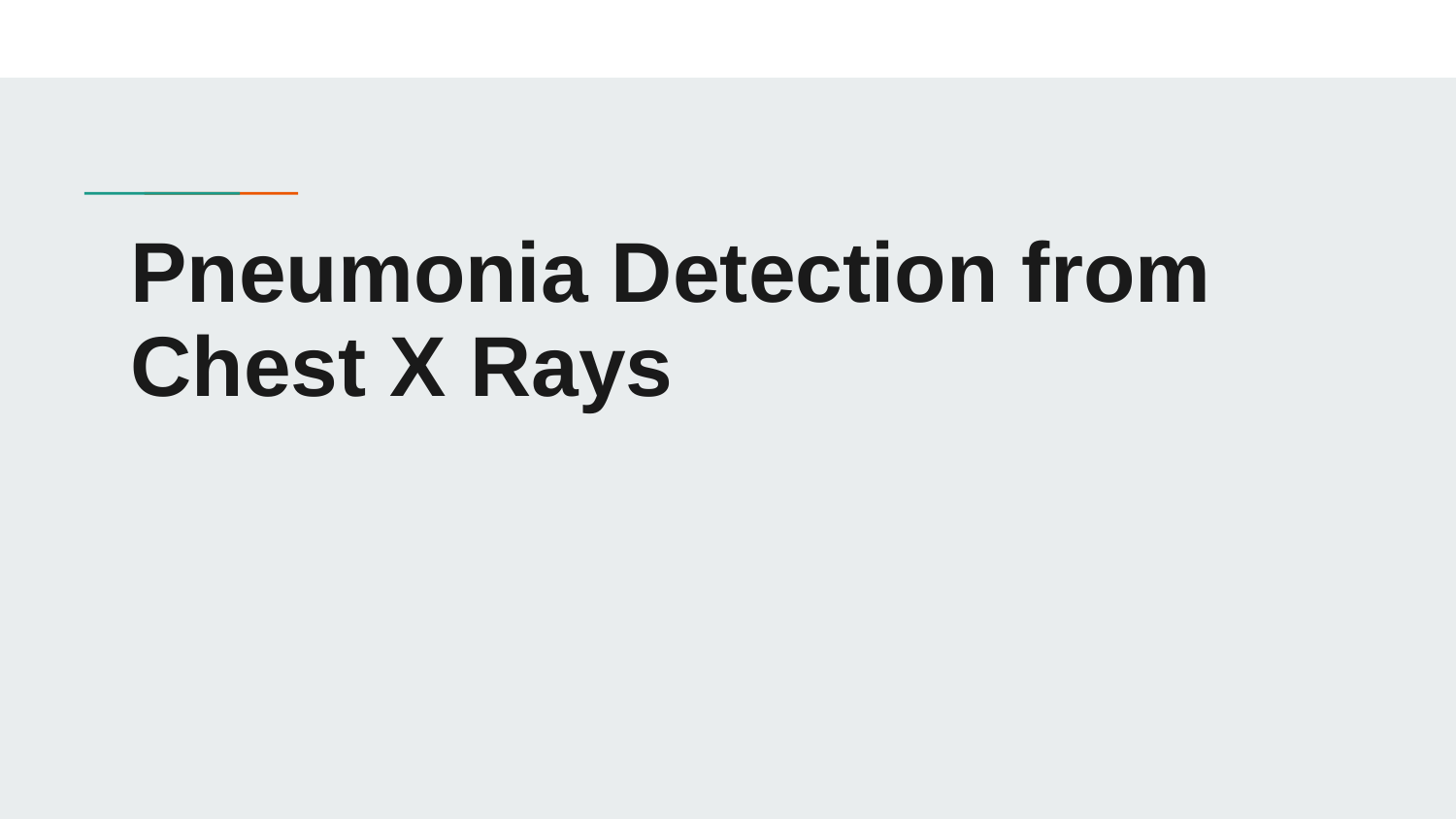

# Pneumonia Detection from Chest X Rays